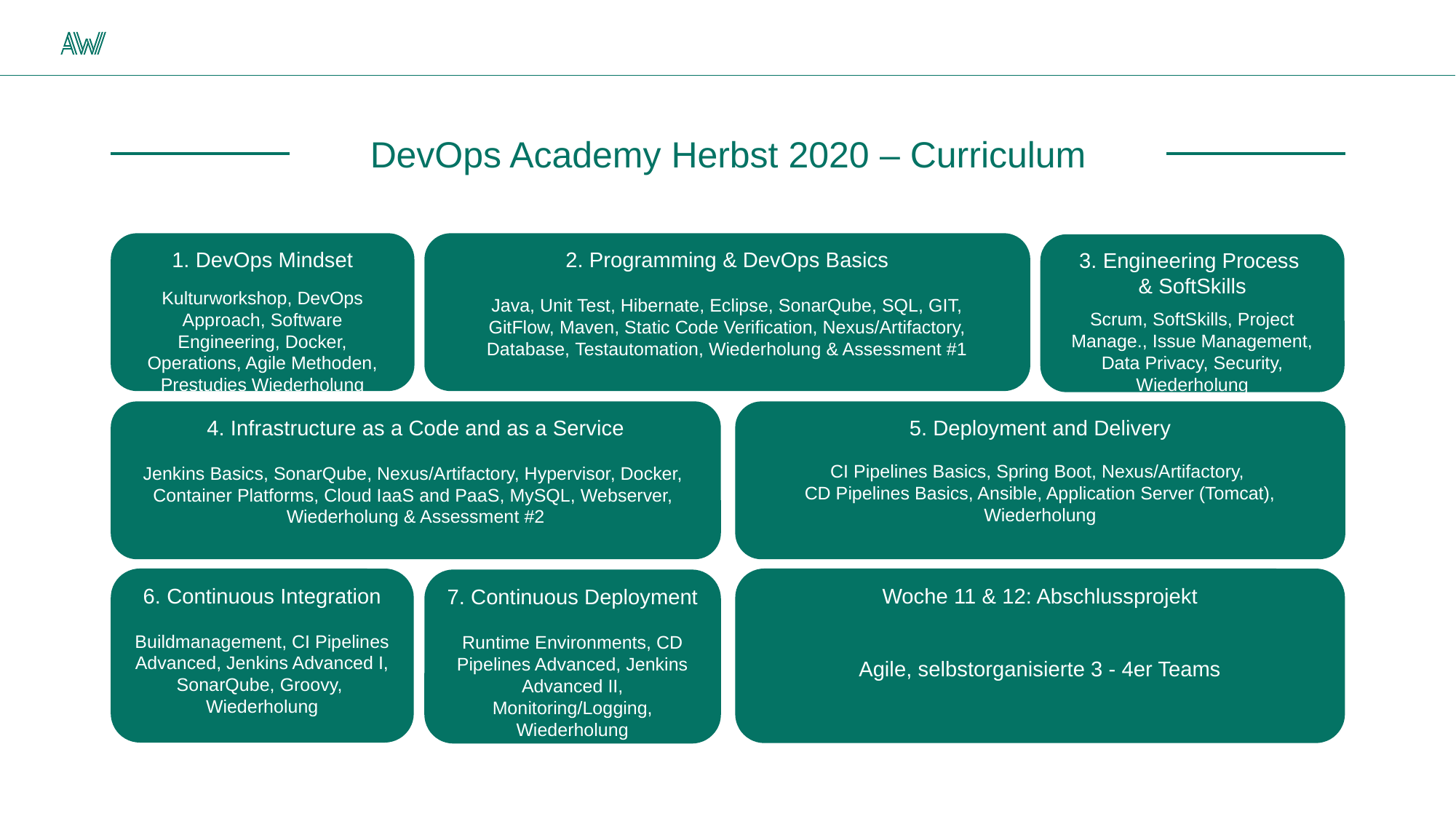

DevOps Academy Herbst 2020 – Curriculum
1. DevOps Mindset

Kulturworkshop, DevOps Approach, Software Engineering, Docker, Operations, Agile Methoden,
Prestudies Wiederholung
2. Programming & DevOps Basics

Java, Unit Test, Hibernate, Eclipse, SonarQube, SQL, GIT, GitFlow, Maven, Static Code Verification, Nexus/Artifactory, Database, Testautomation, Wiederholung & Assessment #1
3. Engineering Process
& SoftSkills

Scrum, SoftSkills, Project Manage., Issue Management, Data Privacy, Security, Wiederholung
5. Deployment and Delivery

CI Pipelines Basics, Spring Boot, Nexus/Artifactory,
CD Pipelines Basics, Ansible, Application Server (Tomcat),
Wiederholung
4. Infrastructure as a Code and as a Service

Jenkins Basics, SonarQube, Nexus/Artifactory, Hypervisor, Docker,
Container Platforms, Cloud IaaS and PaaS, MySQL, Webserver,
Wiederholung & Assessment #2
6. Continuous Integration

Buildmanagement, CI Pipelines Advanced, Jenkins Advanced I, SonarQube, Groovy,
Wiederholung
7. Continuous Deployment

Runtime Environments, CD Pipelines Advanced, Jenkins Advanced II, Monitoring/Logging,
Wiederholung
Woche 11 & 12: Abschlussprojekt

Agile, selbstorganisierte 3 - 4er Teams